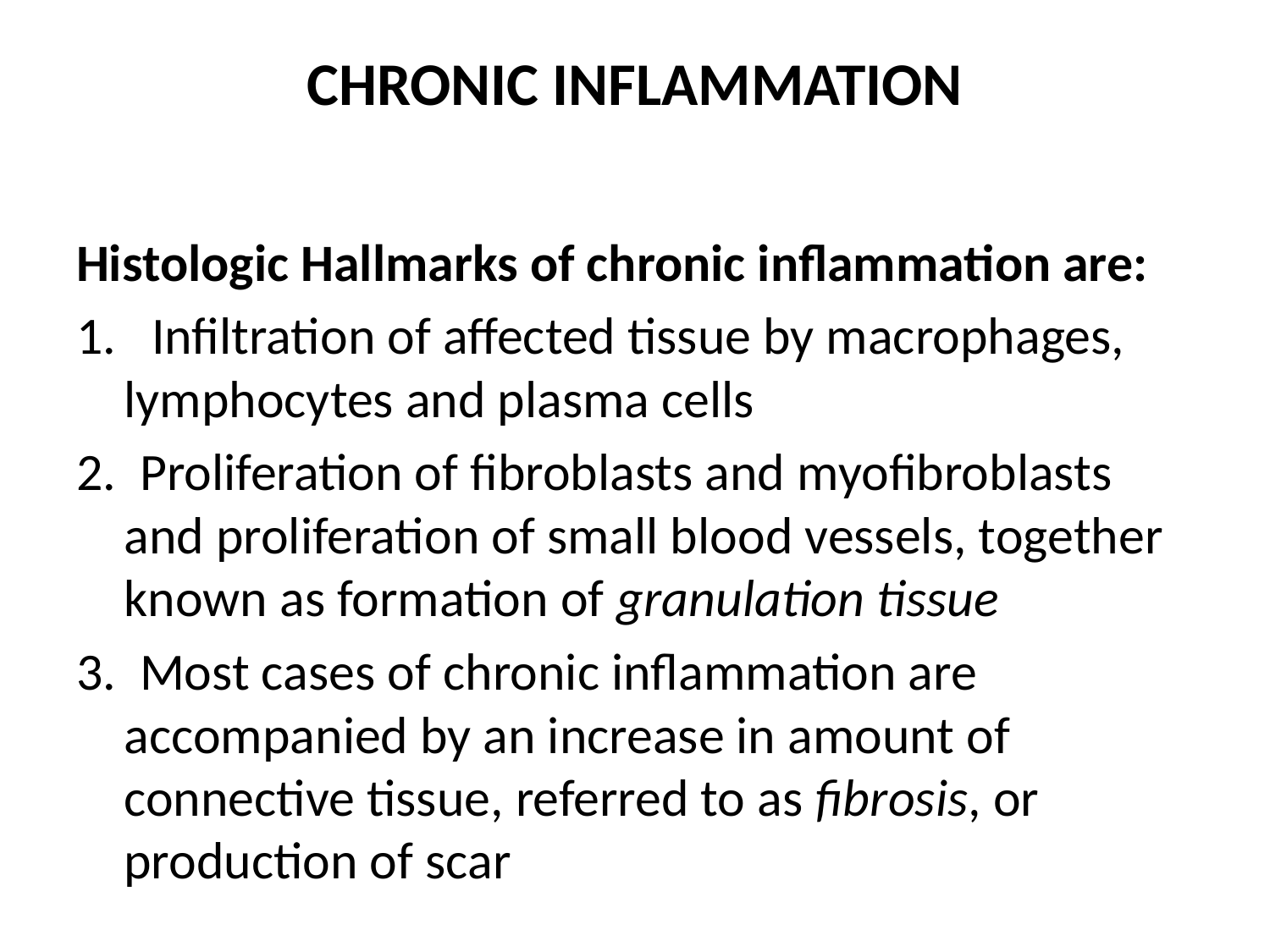

# CHRONIC INFLAMMATION
Histologic Hallmarks of chronic inflammation are:
1.   Infiltration of affected tissue by macrophages, lymphocytes and plasma cells
2.  Proliferation of fibroblasts and myofibroblasts and proliferation of small blood vessels, together known as formation of granulation tissue
3.  Most cases of chronic inflammation are accompanied by an increase in amount of connective tissue, referred to as fibrosis, or production of scar